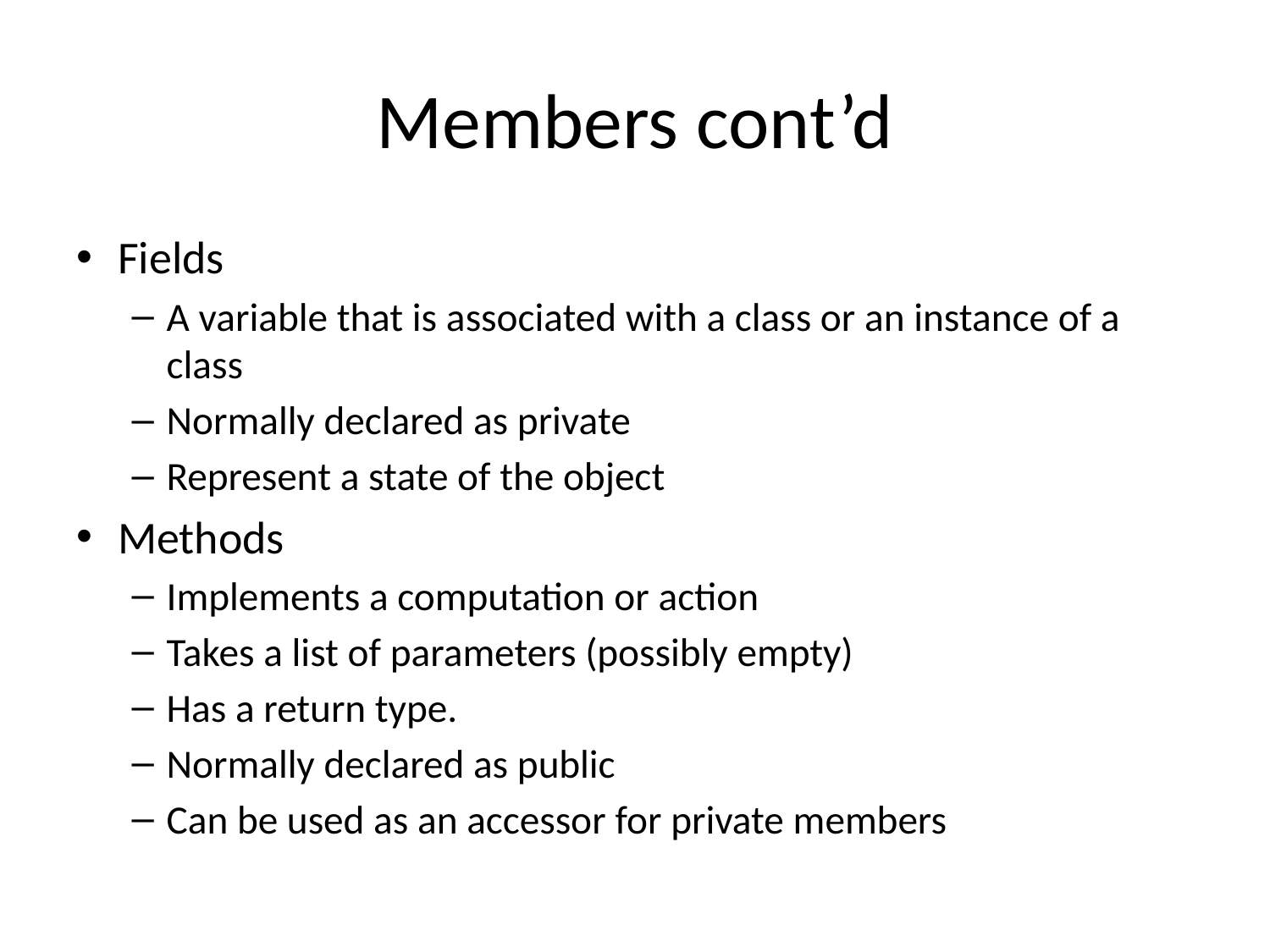

# Members cont’d
Fields
A variable that is associated with a class or an instance of a class
Normally declared as private
Represent a state of the object
Methods
Implements a computation or action
Takes a list of parameters (possibly empty)
Has a return type.
Normally declared as public
Can be used as an accessor for private members